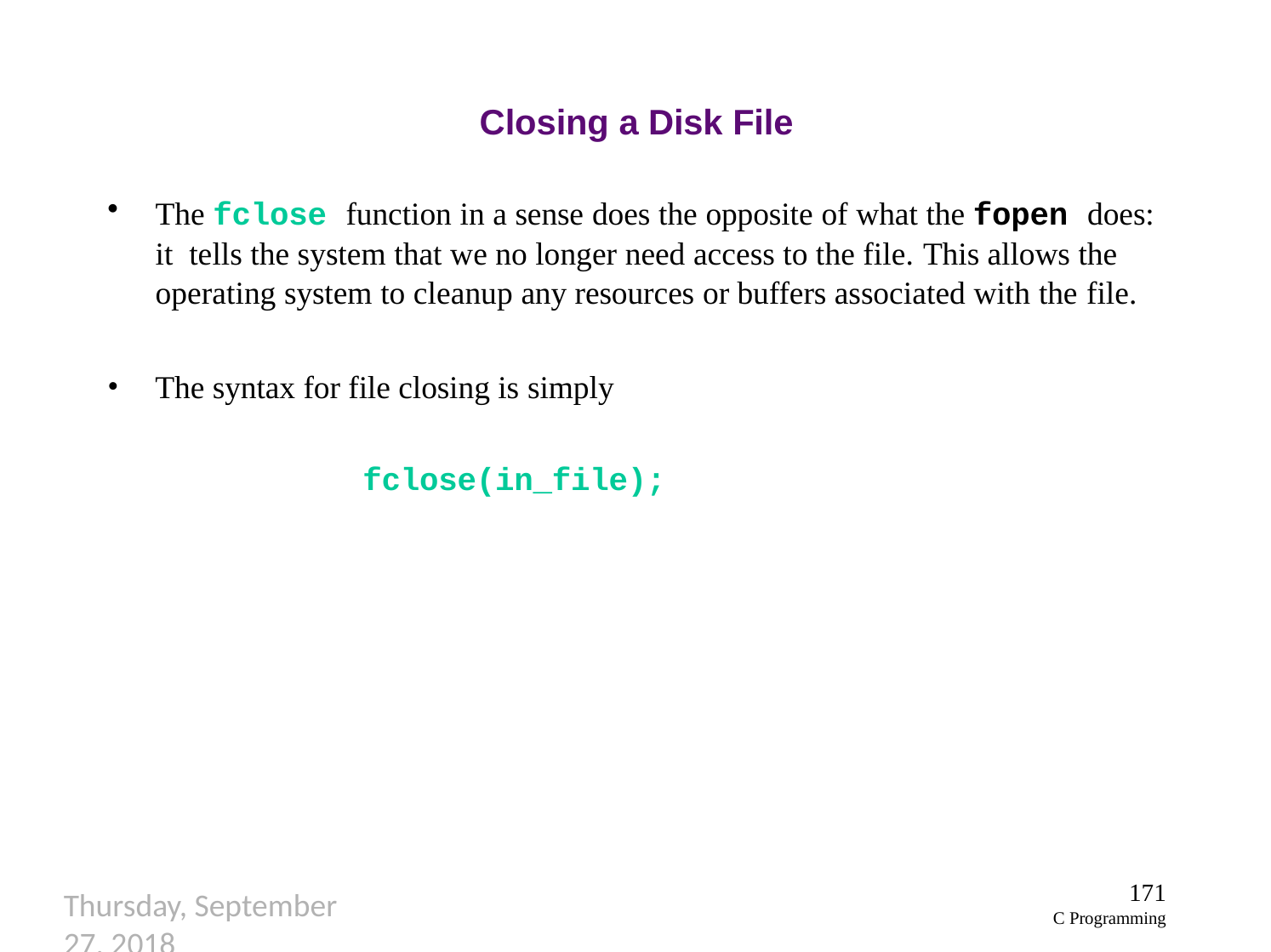

# Closing a Disk File
The fclose function in a sense does the opposite of what the fopen does: it  tells the system that we no longer need access to the file. This allows the  operating system to cleanup any resources or buffers associated with the file.

The syntax for file closing is simply

fclose(in_file);
171
C Programming
Thursday, September 27, 2018